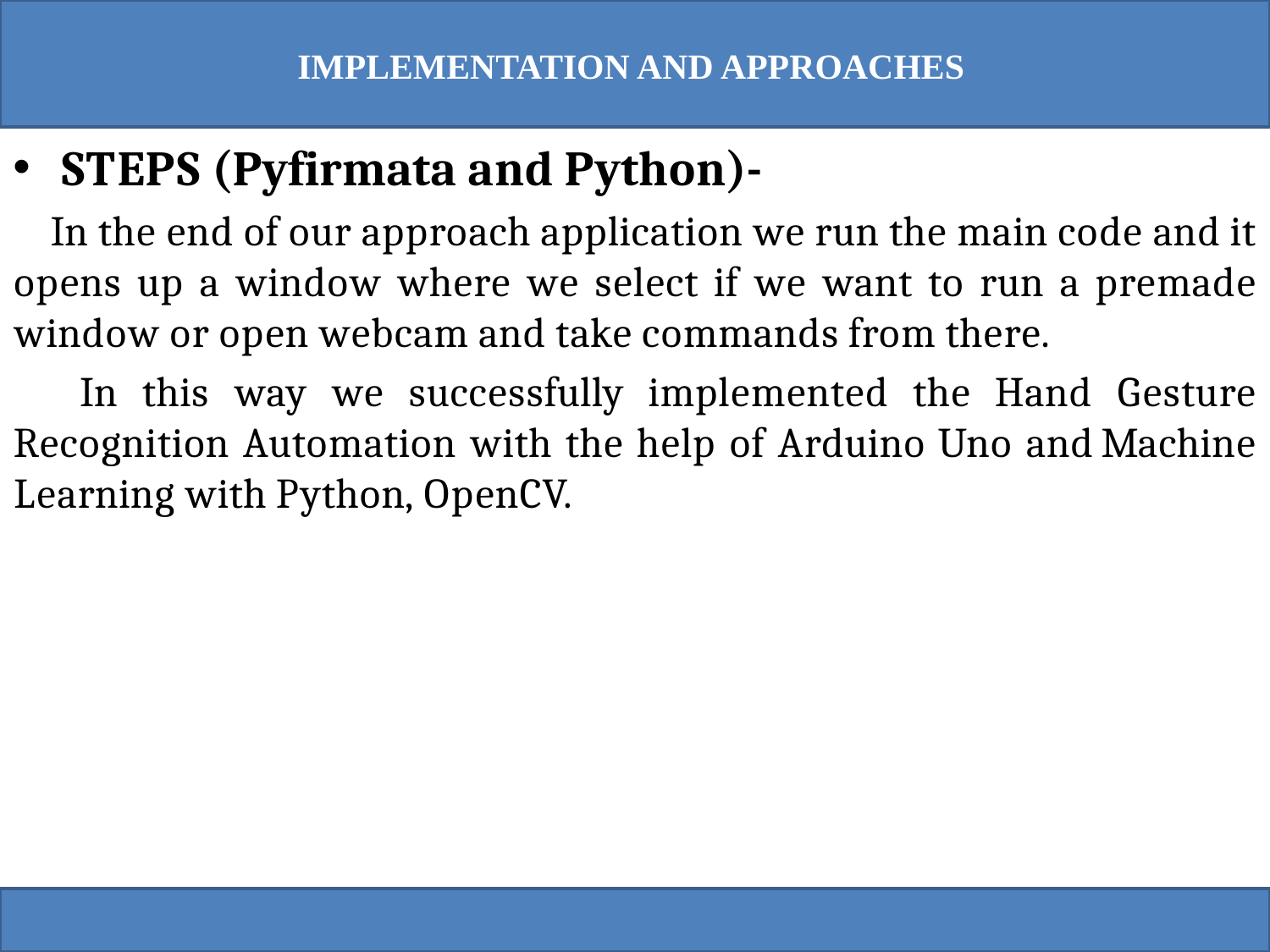

# IMPLEMENTATION AND APPROACHES
STEPS (Pyfirmata and Python)-
    In the end of our approach application we run the main code and it opens up a window where we select if we want to run a premade window or open webcam and take commands from there.
    In this way we successfully implemented the Hand Gesture Recognition Automation with the help of Arduino Uno and Machine Learning with Python, OpenCV.